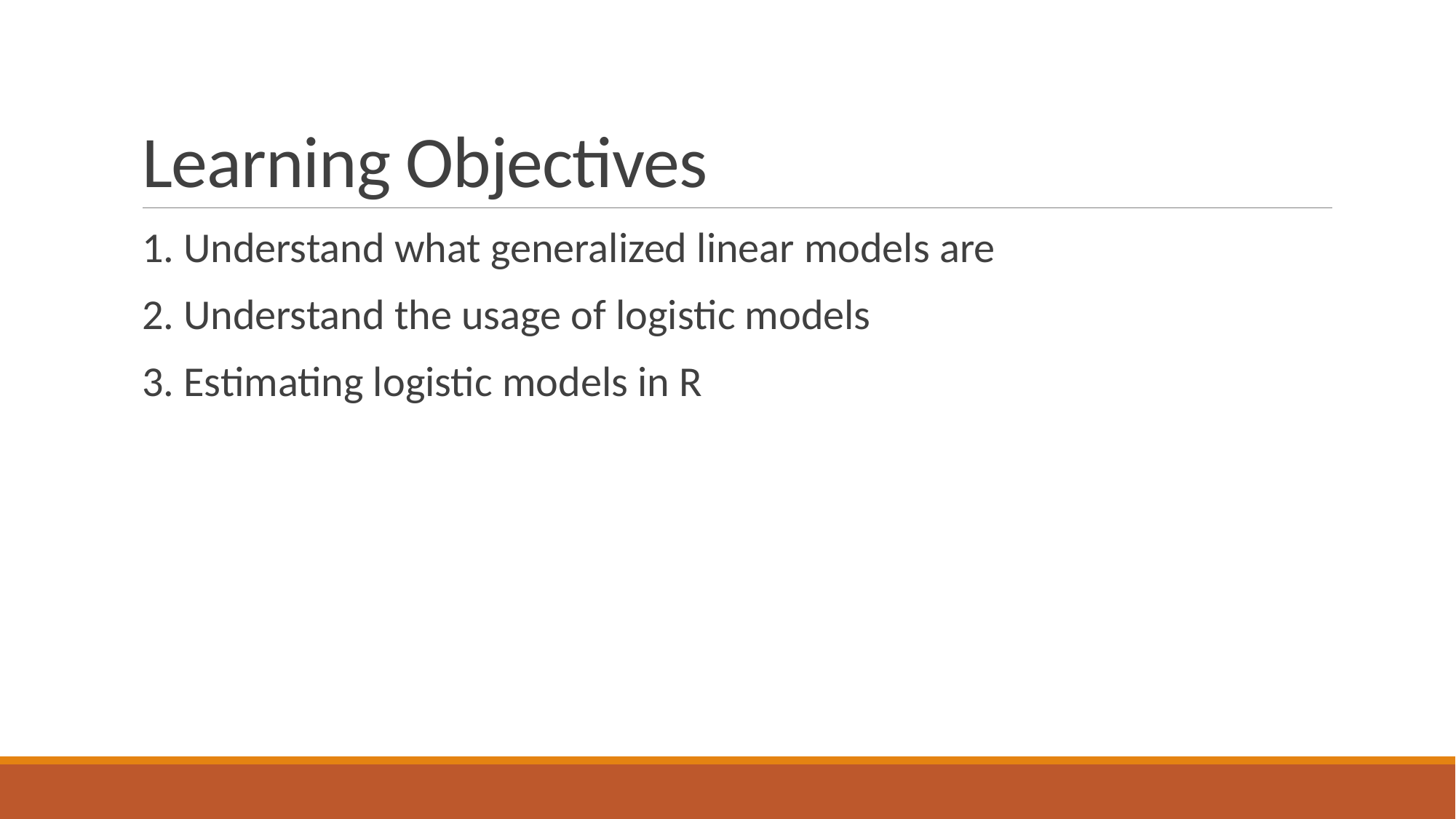

# Learning Objectives
1. Understand what generalized linear models are
2. Understand the usage of logistic models
3. Estimating logistic models in R